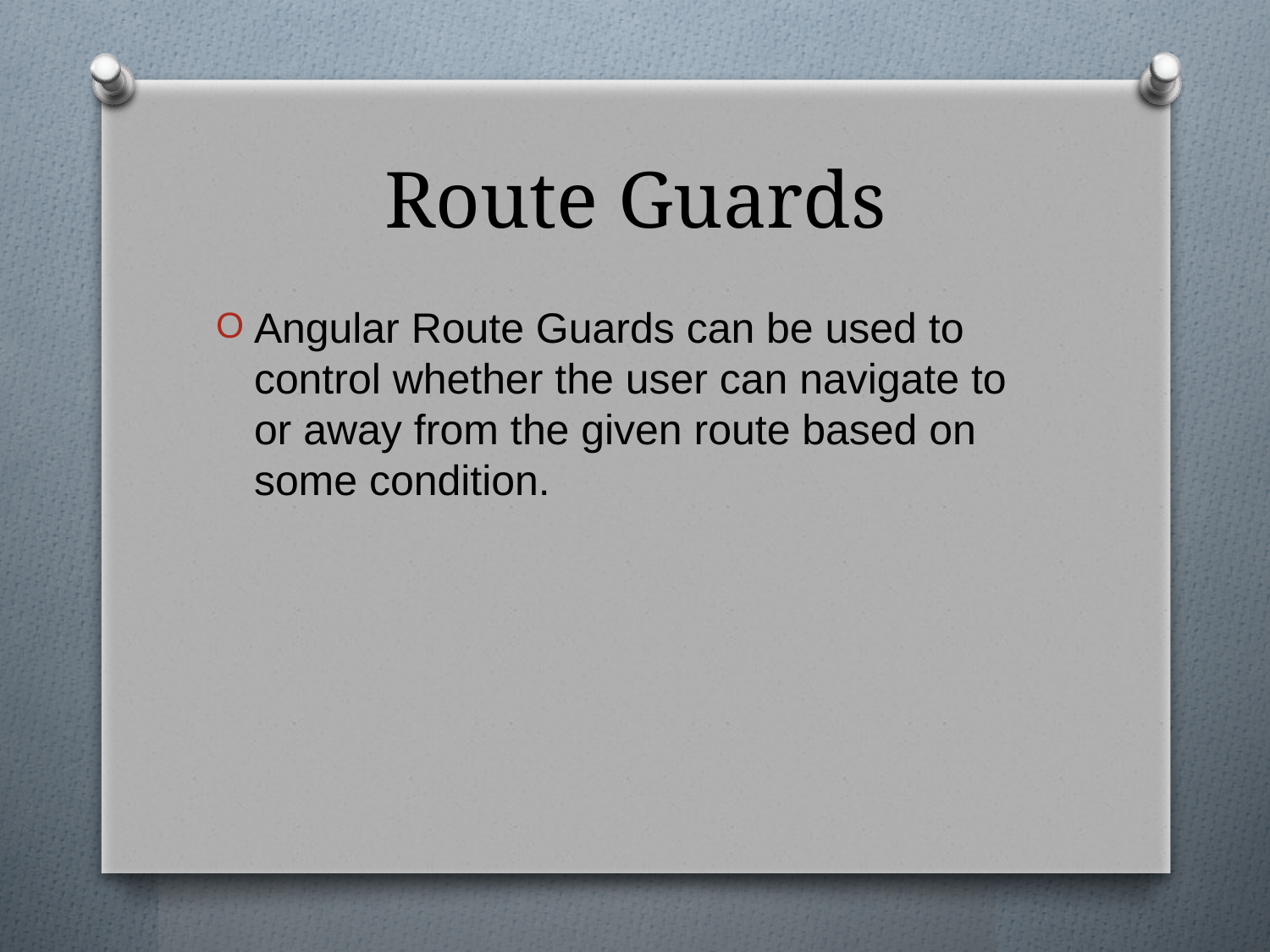

# Route Guards
Angular Route Guards can be used to control whether the user can navigate to or away from the given route based on some condition.